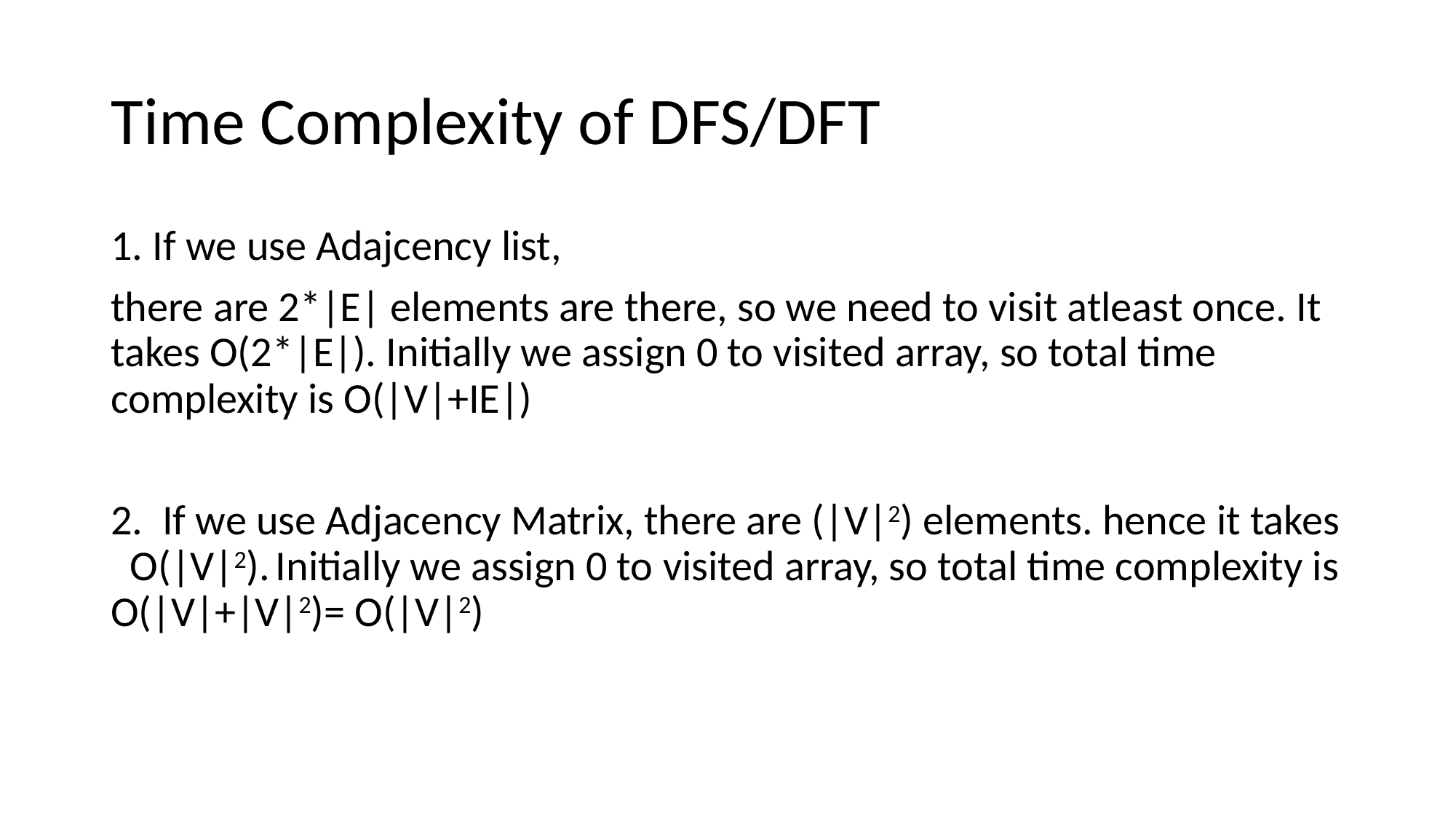

# Time Complexity of DFS/DFT
1. If we use Adajcency list,
there are 2*|E| elements are there, so we need to visit atleast once. It takes O(2*|E|). Initially we assign 0 to visited array, so total time complexity is O(|V|+IE|)

2.  If we use Adjacency Matrix, there are (|V|2) elements. hence it takes   O(|V|2). Initially we assign 0 to visited array, so total time complexity is O(|V|+|V|2)= O(|V|2)